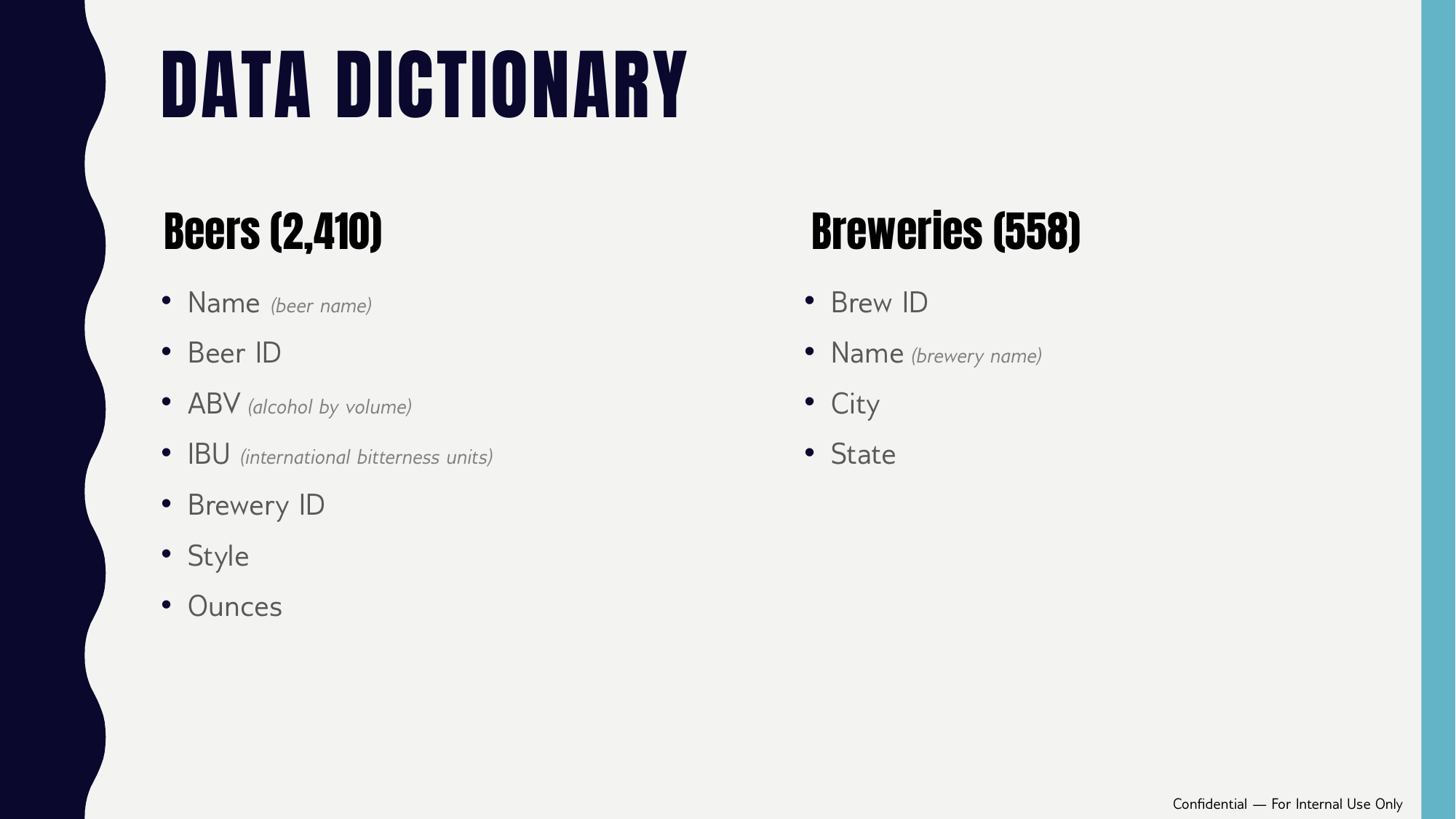

# Data Dictionary
Beers (2,410)
Breweries (558)
Name (beer name)
Beer ID
ABV (alcohol by volume)
IBU (international bitterness units)
Brewery ID
Style
Ounces
Brew ID
Name (brewery name)
City
State
Confidential — For Internal Use Only